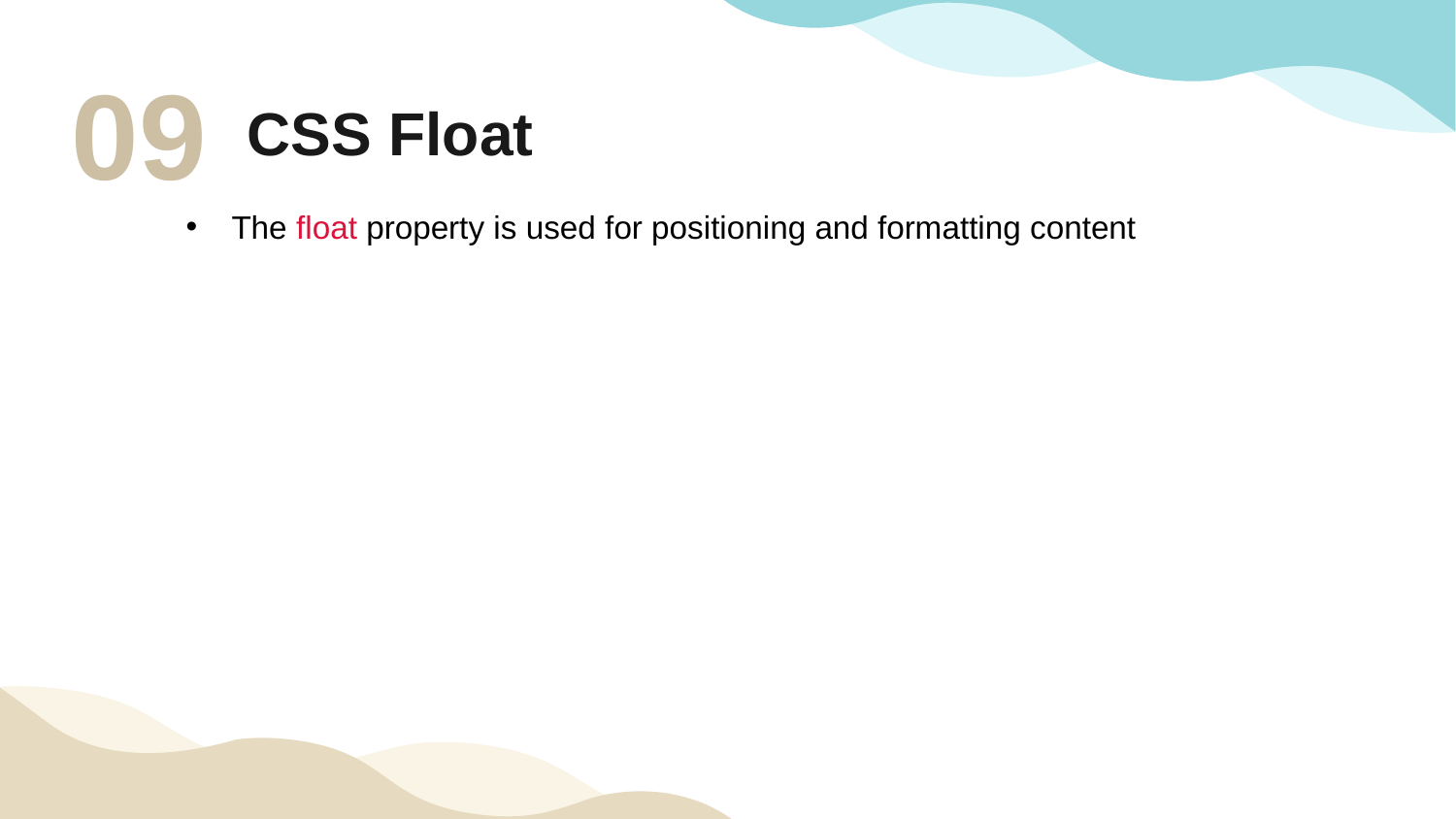

09
# CSS Float
The float property is used for positioning and formatting content